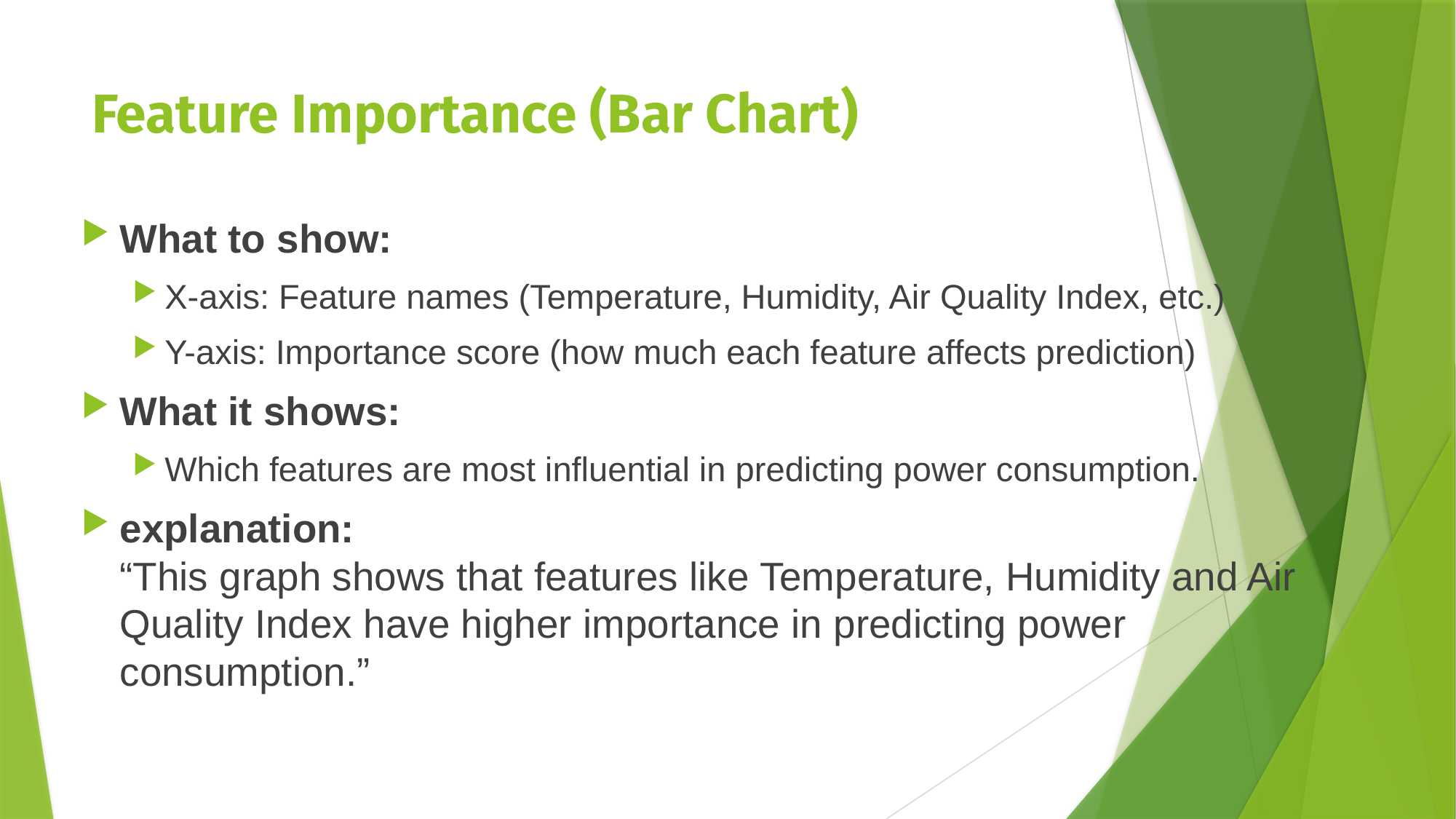

# Feature Importance (Bar Chart)
What to show:
X-axis: Feature names (Temperature, Humidity, Air Quality Index, etc.)
Y-axis: Importance score (how much each feature affects prediction)
What it shows:
Which features are most influential in predicting power consumption.
explanation:
“This graph shows that features like Temperature, Humidity and Air Quality Index have higher importance in predicting power consumption.”